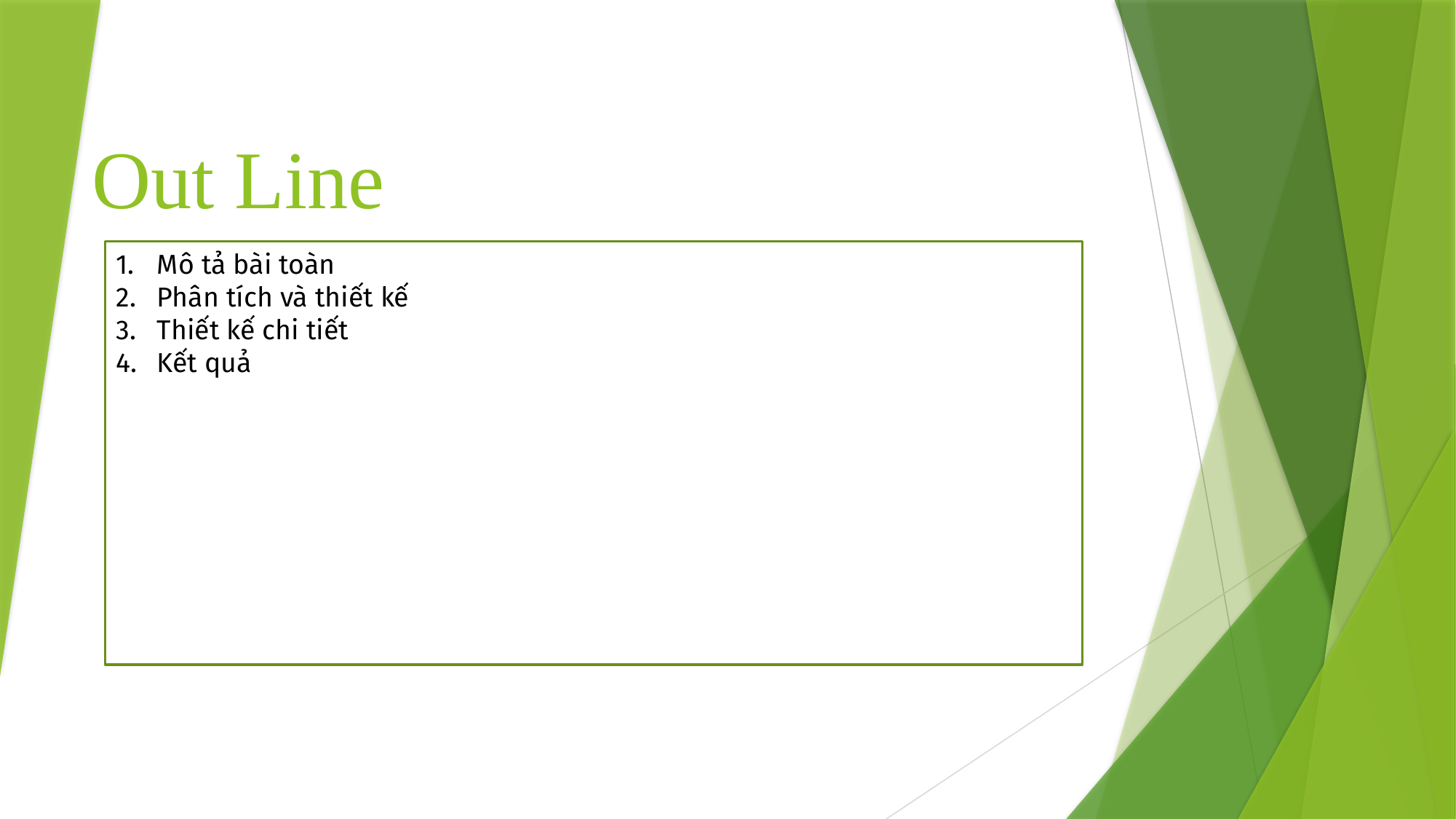

Out Line

Mô tả bài toàn
Phân tích và thiết kế
Thiết kế chi tiết
Kết quả